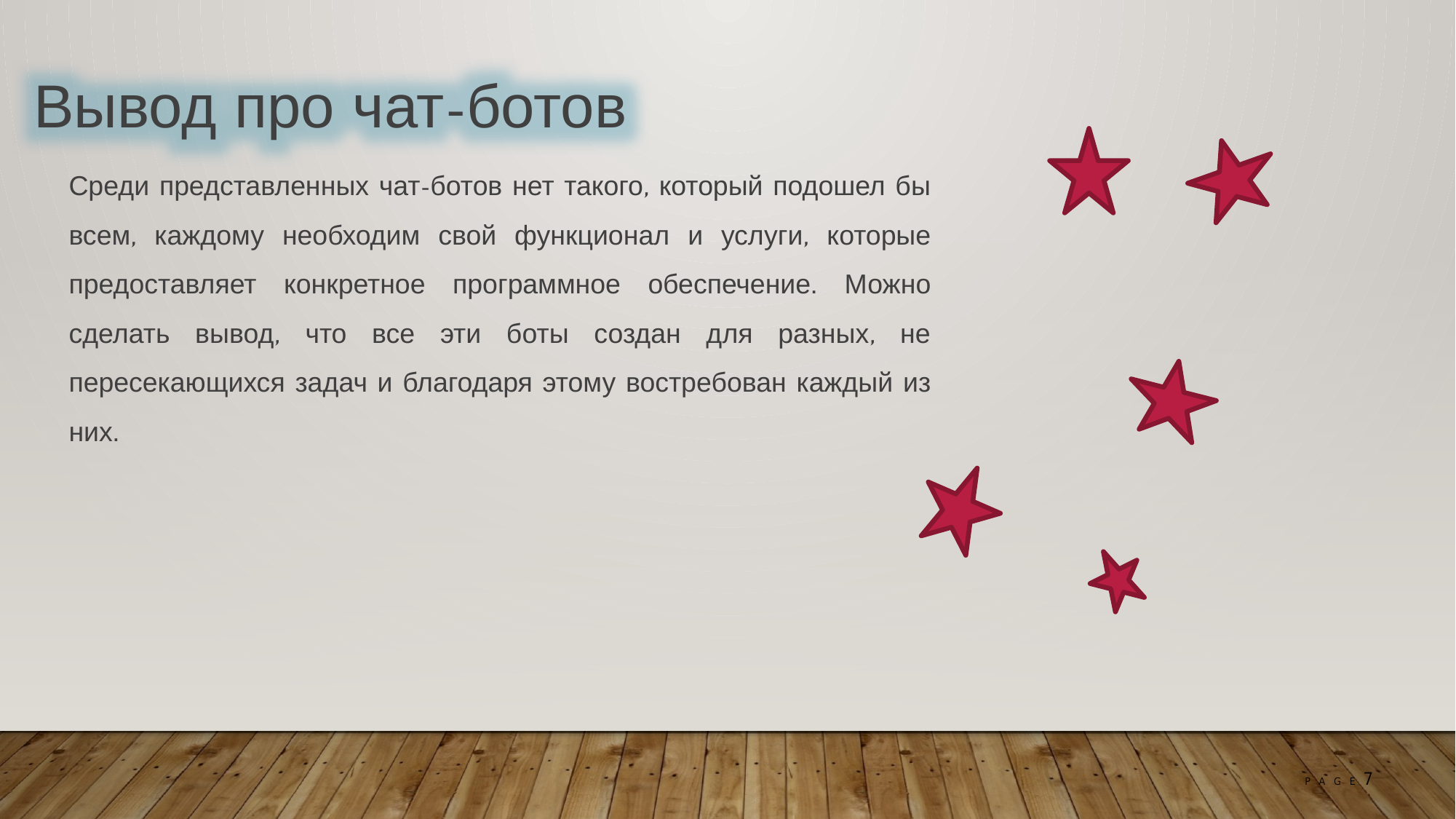

Вывод про чат-ботов

Среди представленных чат-ботов нет такого, который подошел бы всем, каждому необходим свой функционал и услуги, которые предоставляет конкретное программное обеспечение. Можно сделать вывод, что все эти боты создан для разных, не пересекающихся задач и благодаря этому востребован каждый из них.